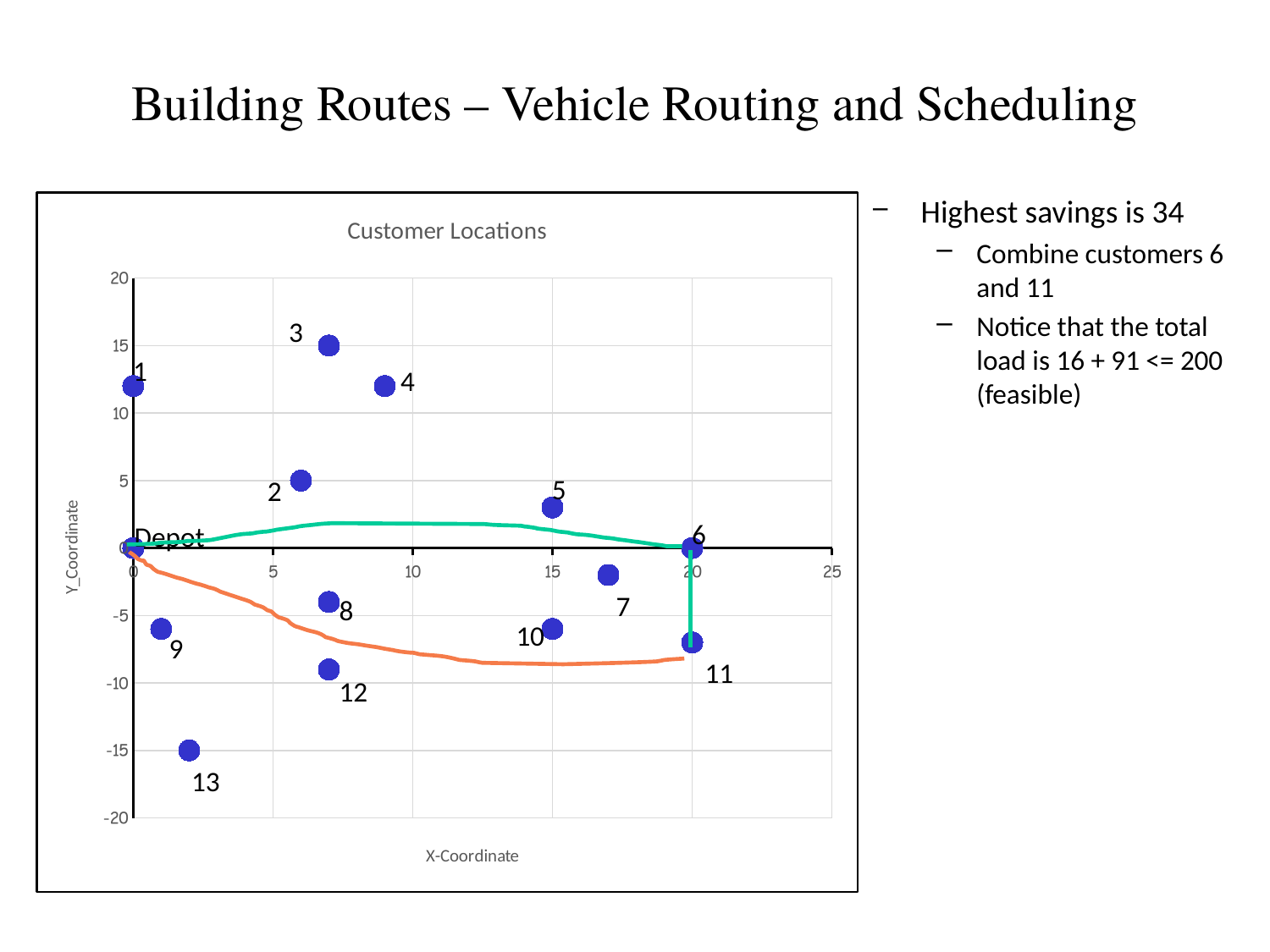

# Building Routes – Vehicle Routing and Scheduling
Highest savings is 34
Combine customers 6 and 11
Notice that the total load is 16 + 91 <= 200 (feasible)

### Chart: Customer Locations

| Category |  |
|---|---|
3
1
4
5
2
6
Depot
7
8
10
9

11
12
13